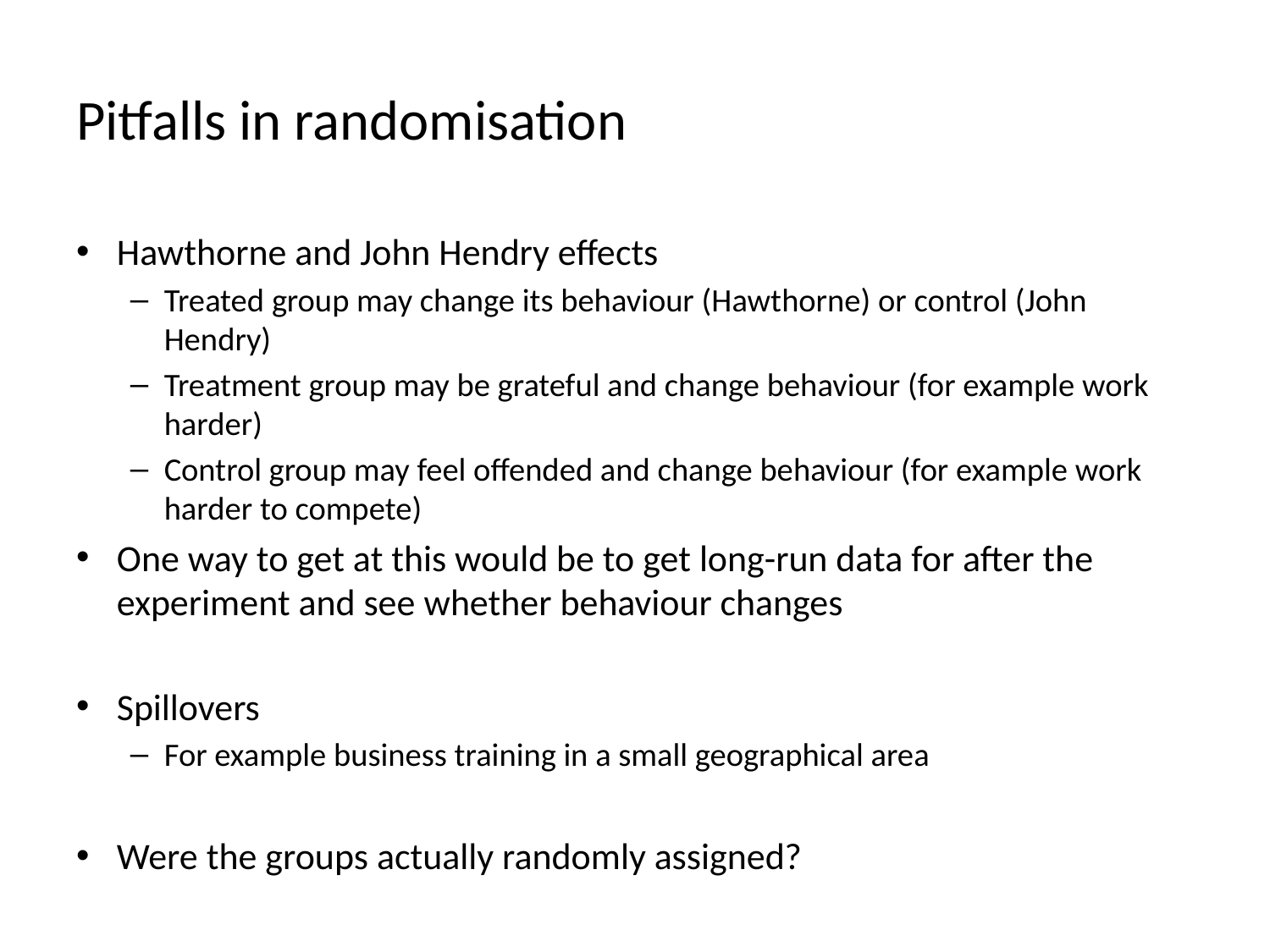

# Pitfalls in randomisation
Hawthorne and John Hendry effects
Treated group may change its behaviour (Hawthorne) or control (John Hendry)
Treatment group may be grateful and change behaviour (for example work harder)
Control group may feel offended and change behaviour (for example work harder to compete)
One way to get at this would be to get long-run data for after the experiment and see whether behaviour changes

Spillovers
For example business training in a small geographical area

Were the groups actually randomly assigned?